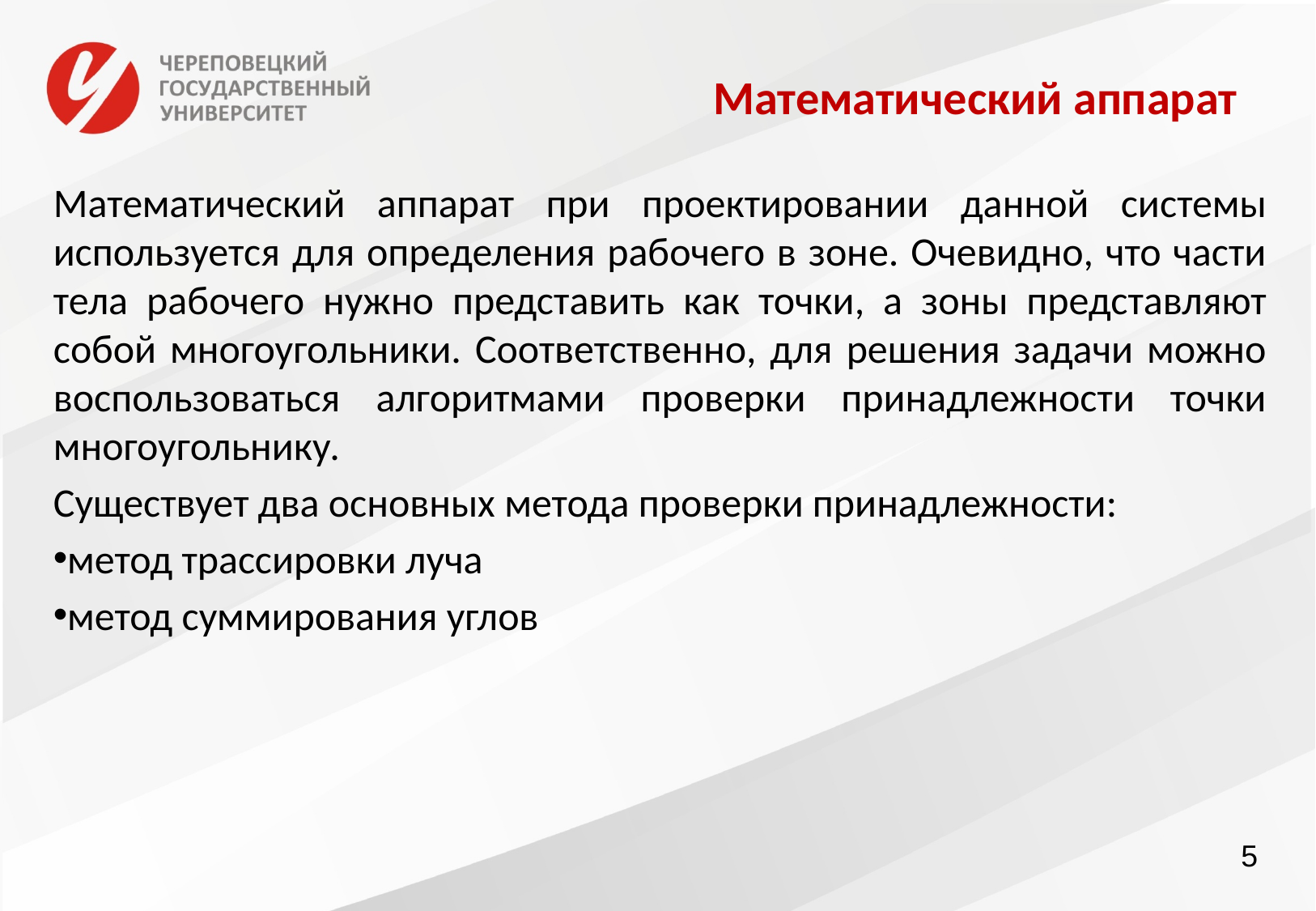

# Математический аппарат
Математический аппарат при проектировании данной системы используется для определения рабочего в зоне. Очевидно, что части тела рабочего нужно представить как точки, а зоны представляют собой многоугольники. Соответственно, для решения задачи можно воспользоваться алгоритмами проверки принадлежности точки многоугольнику.
Существует два основных метода проверки принадлежности:
метод трассировки луча
метод суммирования углов

5